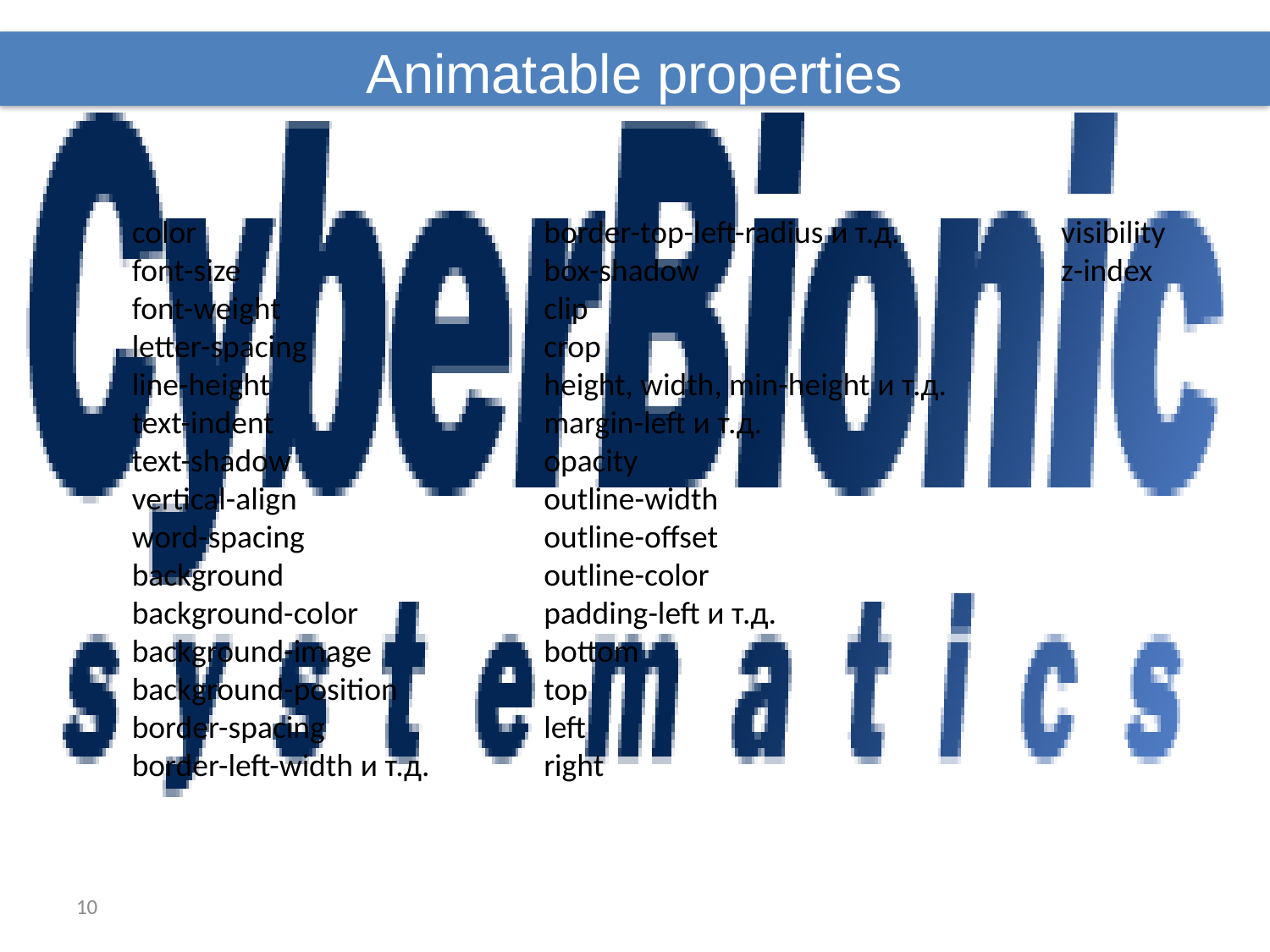

Animatable properties

border-top-left-radius и т.д.
box-shadow
clip
crop
height, width, min-height и т.д.
margin-left и т.д.
opacity
outline-width
outline-offset
outline-color
padding-left и т.д.
bottom
top
left
right
visibility
z-index

color
font-size
font-weight
letter-spacing
line-height
text-indent
text-shadow
vertical-align
word-spacing
background
background-color
background-image
background-position
border-spacing
border-left-width и т.д.
10